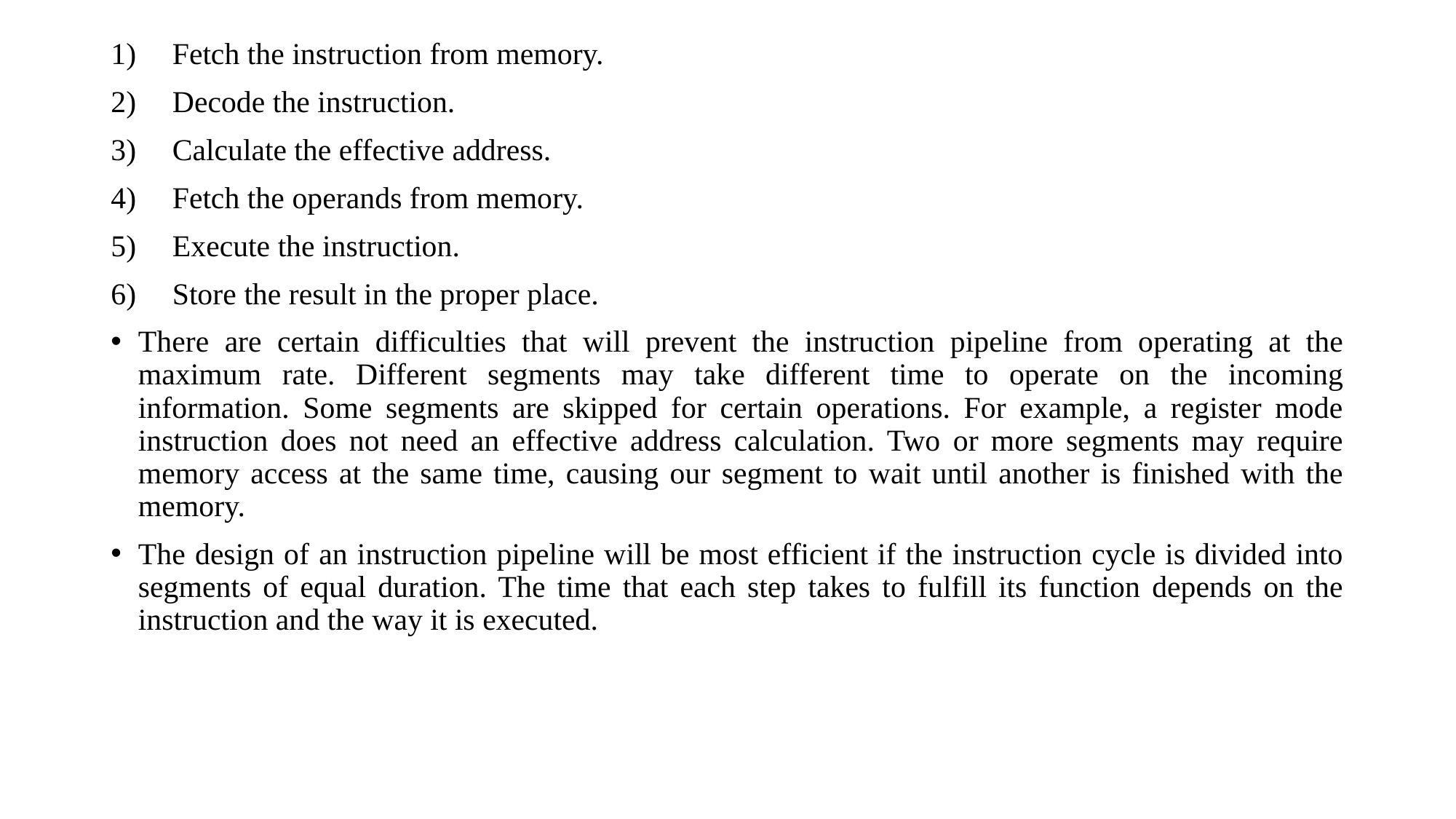

Fetch the instruction from memory.
Decode the instruction.
Calculate the effective address.
Fetch the operands from memory.
Execute the instruction.
Store the result in the proper place.
There are certain difficulties that will prevent the instruction pipeline from operating at the maximum rate. Different segments may take different time to operate on the incoming information. Some segments are skipped for certain operations. For example, a register mode instruction does not need an effective address calculation. Two or more segments may require memory access at the same time, causing our segment to wait until another is finished with the memory.
The design of an instruction pipeline will be most efficient if the instruction cycle is divided into segments of equal duration. The time that each step takes to fulfill its function depends on the instruction and the way it is executed.